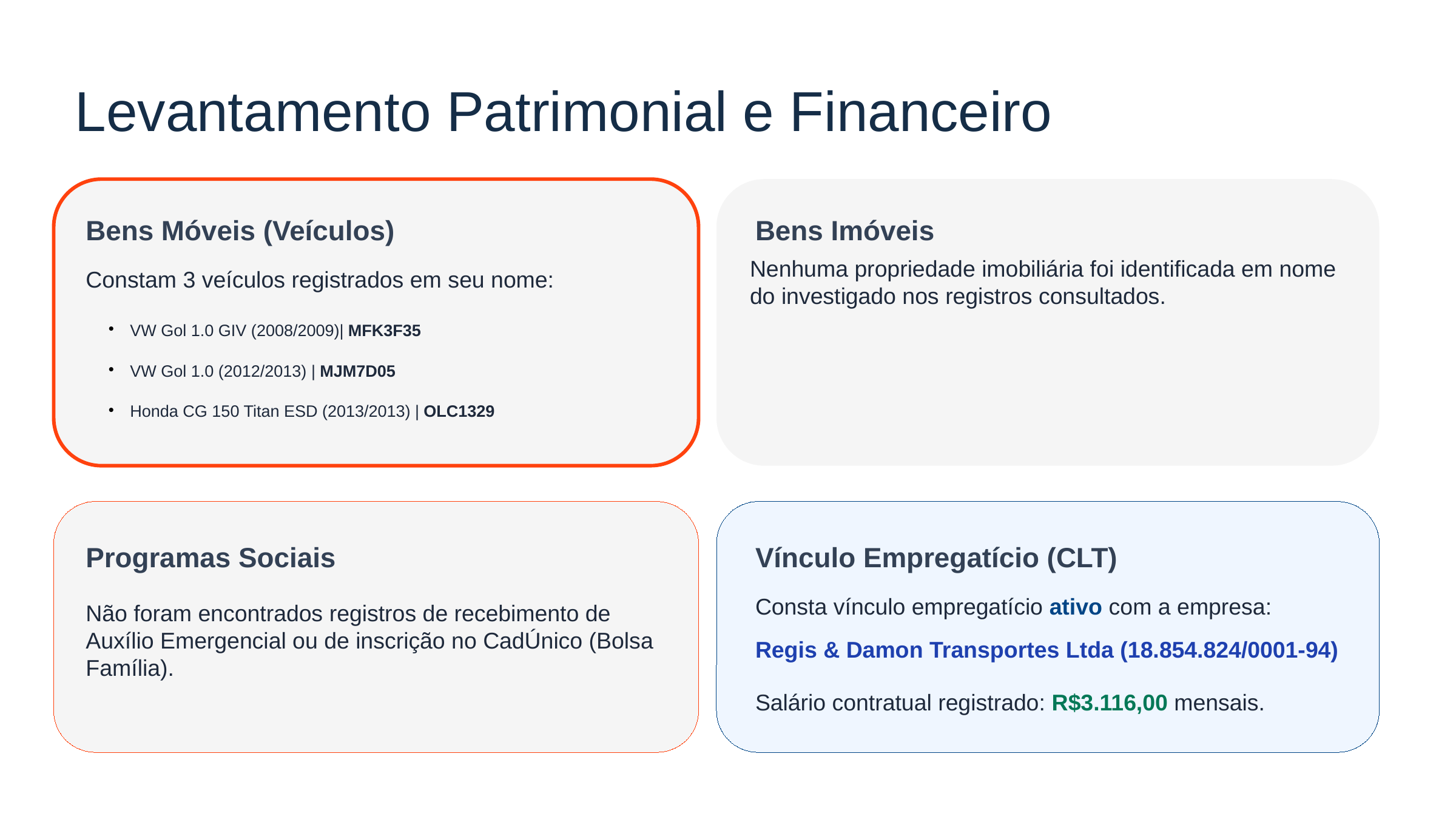

Levantamento Patrimonial e Financeiro

Bens Imóveis
Bens Móveis (Veículos)
Nenhuma propriedade imobiliária foi identificada em nome do investigado nos registros consultados.
Constam 3 veículos registrados em seu nome:
VW Gol 1.0 GIV (2008/2009)| MFK3F35
VW Gol 1.0 (2012/2013) | MJM7D05
Honda CG 150 Titan ESD (2013/2013) | OLC1329

Programas Sociais
Vínculo Empregatício (CLT)
Consta vínculo empregatício ativo com a empresa:
Não foram encontrados registros de recebimento de Auxílio Emergencial ou de inscrição no CadÚnico (Bolsa Família).
Regis & Damon Transportes Ltda (18.854.824/0001-94)
Salário contratual registrado: R$3.116,00 mensais.